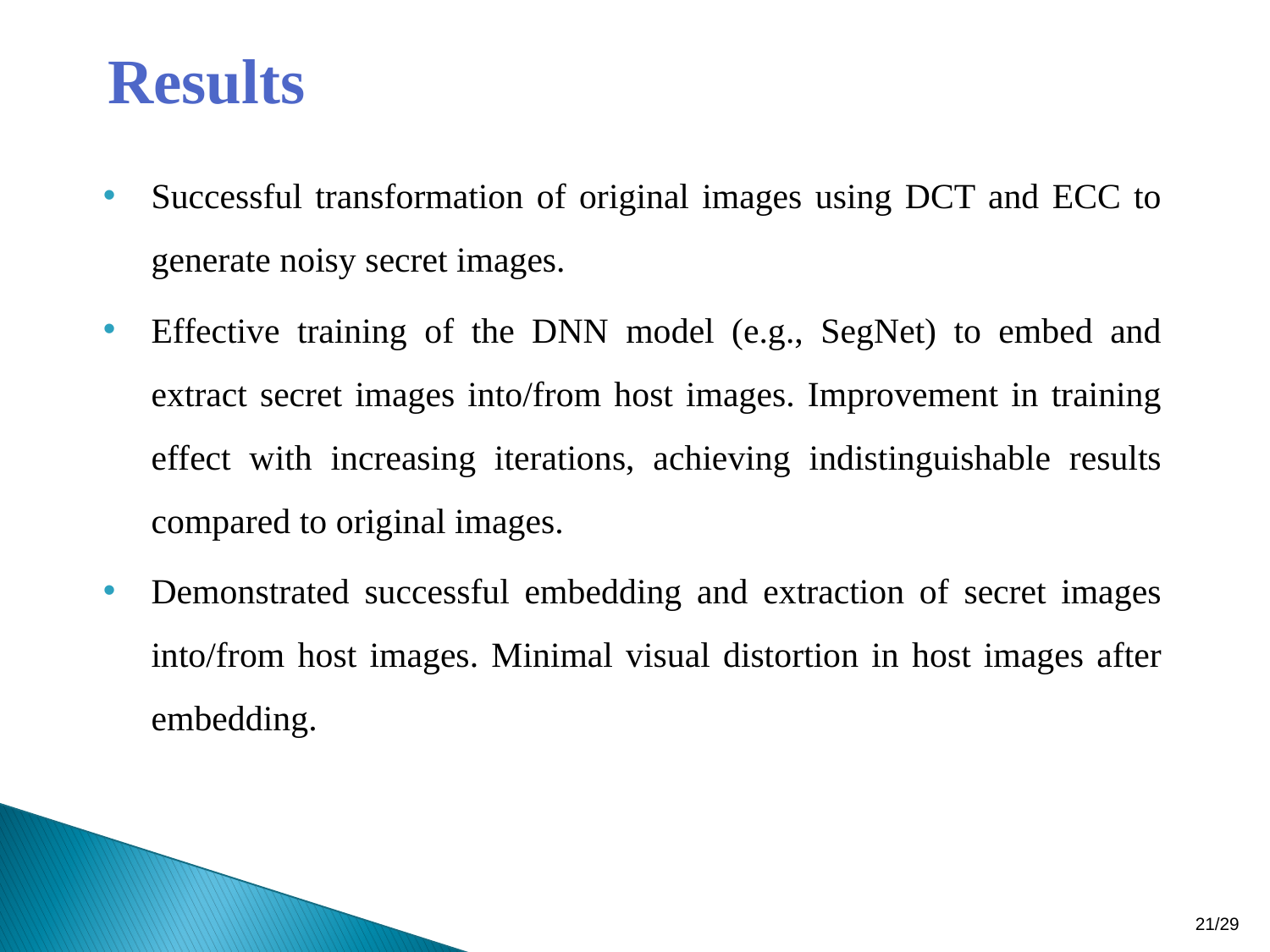

# Results
Successful transformation of original images using DCT and ECC to generate noisy secret images.
Effective training of the DNN model (e.g., SegNet) to embed and extract secret images into/from host images. Improvement in training effect with increasing iterations, achieving indistinguishable results compared to original images.
Demonstrated successful embedding and extraction of secret images into/from host images. Minimal visual distortion in host images after embedding.
21/29